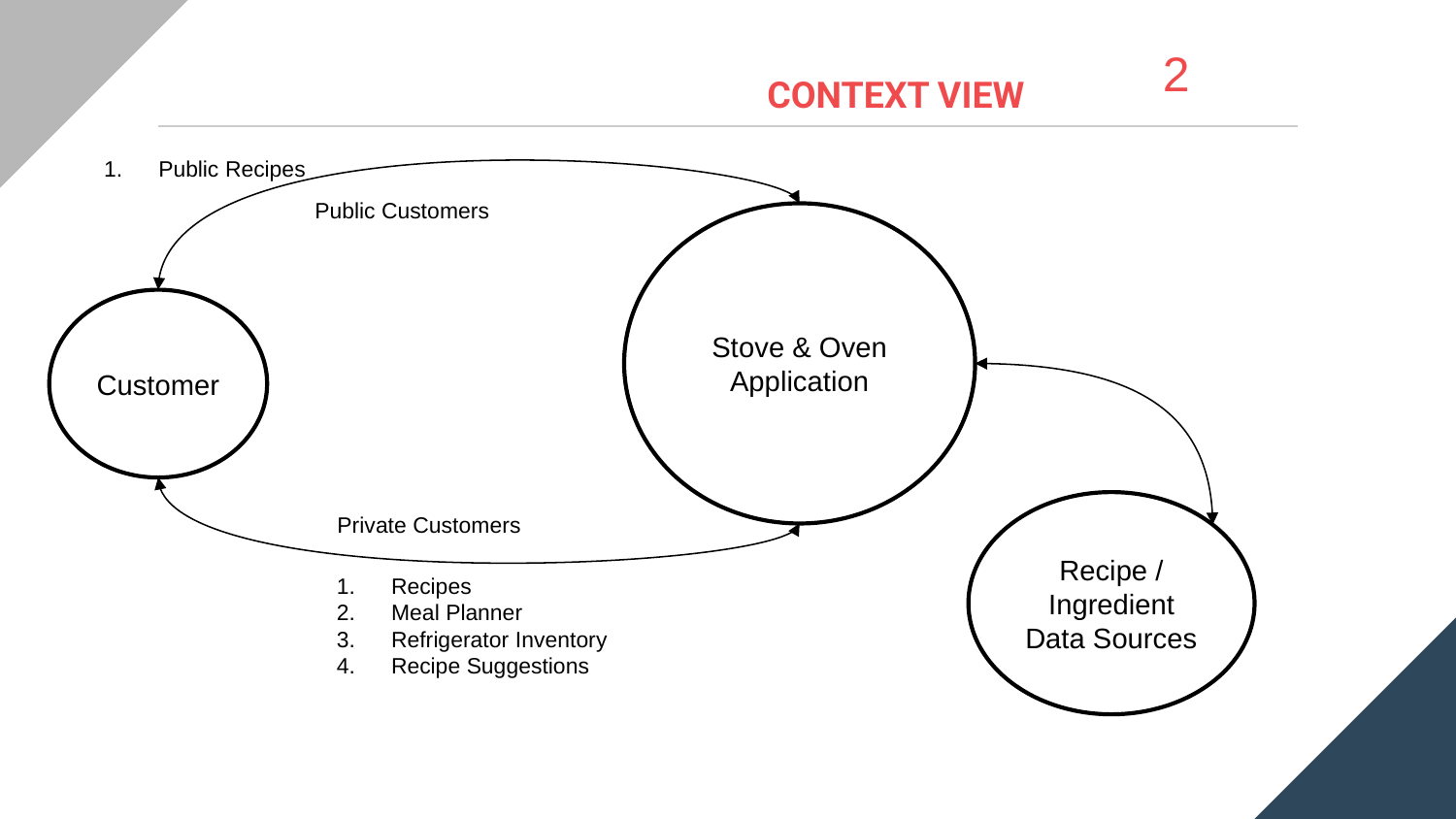

2
CONTEXT VIEW
A
Public Recipes

Public Customers
Stove & Oven Application
Customer
Recipe / Ingredient Data Sources
Private Customers
Recipes
Meal Planner
Refrigerator Inventory
Recipe Suggestions